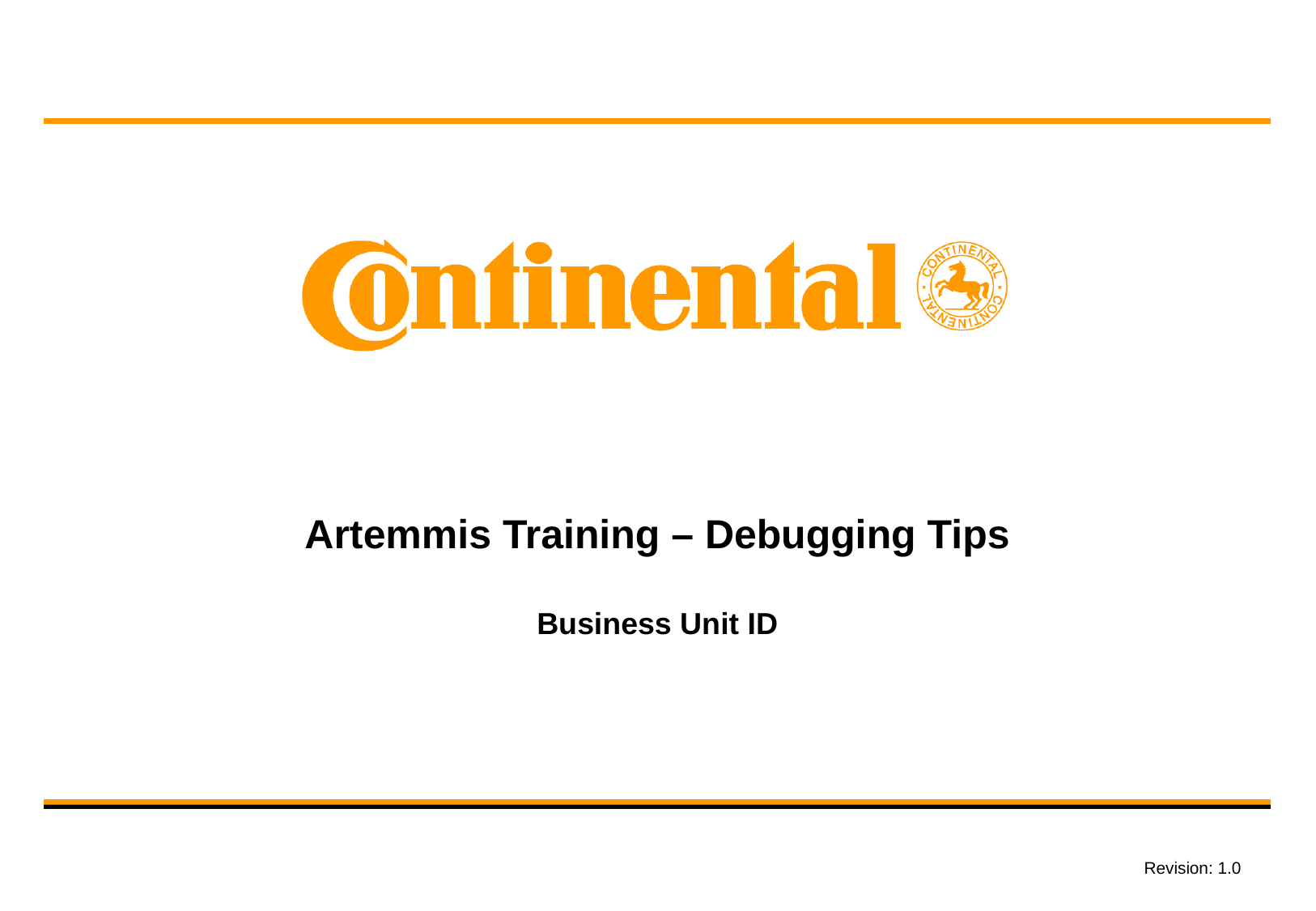

# Artemmis Training – Debugging Tips Business Unit ID
Revision: 1.0